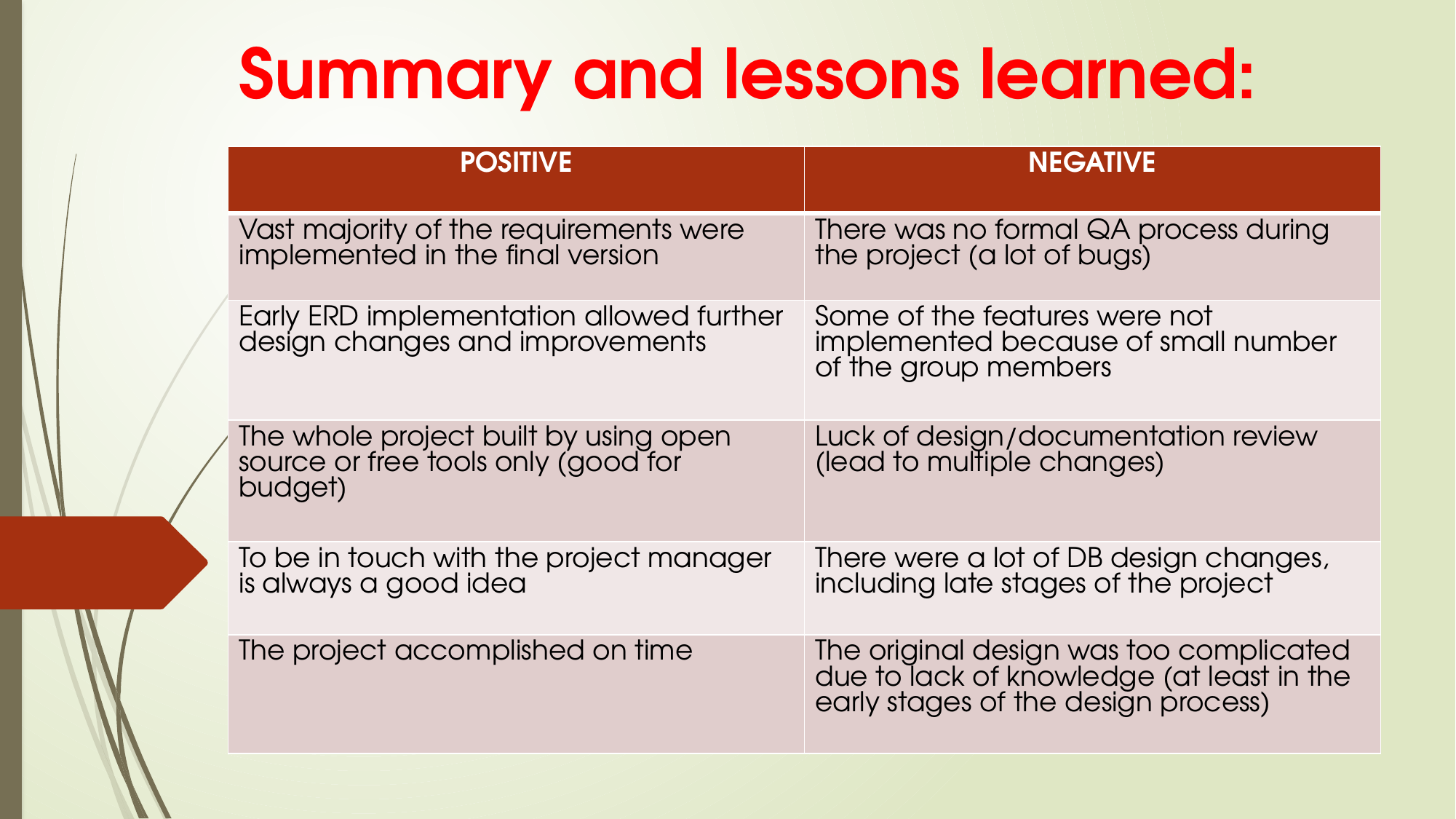

# Summary and lessons learned:
| POSITIVE | NEGATIVE |
| --- | --- |
| Vast majority of the requirements were implemented in the final version | There was no formal QA process during the project (a lot of bugs) |
| Early ERD implementation allowed further design changes and improvements | Some of the features were not implemented because of small number of the group members |
| The whole project built by using open source or free tools only (good for budget) | Luck of design/documentation review (lead to multiple changes) |
| To be in touch with the project manager is always a good idea | There were a lot of DB design changes, including late stages of the project |
| The project accomplished on time | The original design was too complicated due to lack of knowledge (at least in the early stages of the design process) |